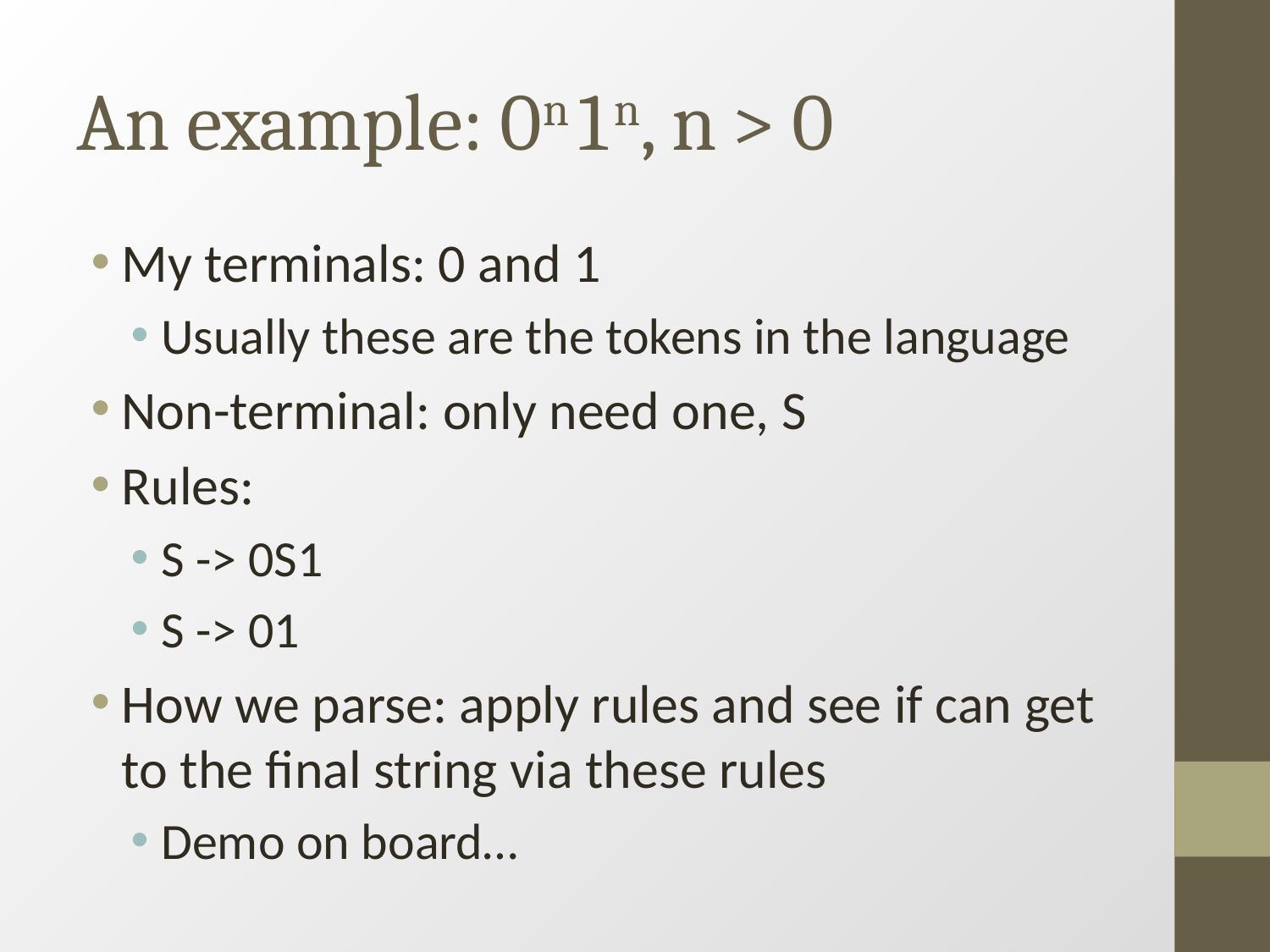

An example: 0n1n, n > 0
My terminals: 0 and 1
Usually these are the tokens in the language
Non-terminal: only need one, S
Rules:
S -> 0S1
S -> 01
How we parse: apply rules and see if can get to the final string via these rules
Demo on board…